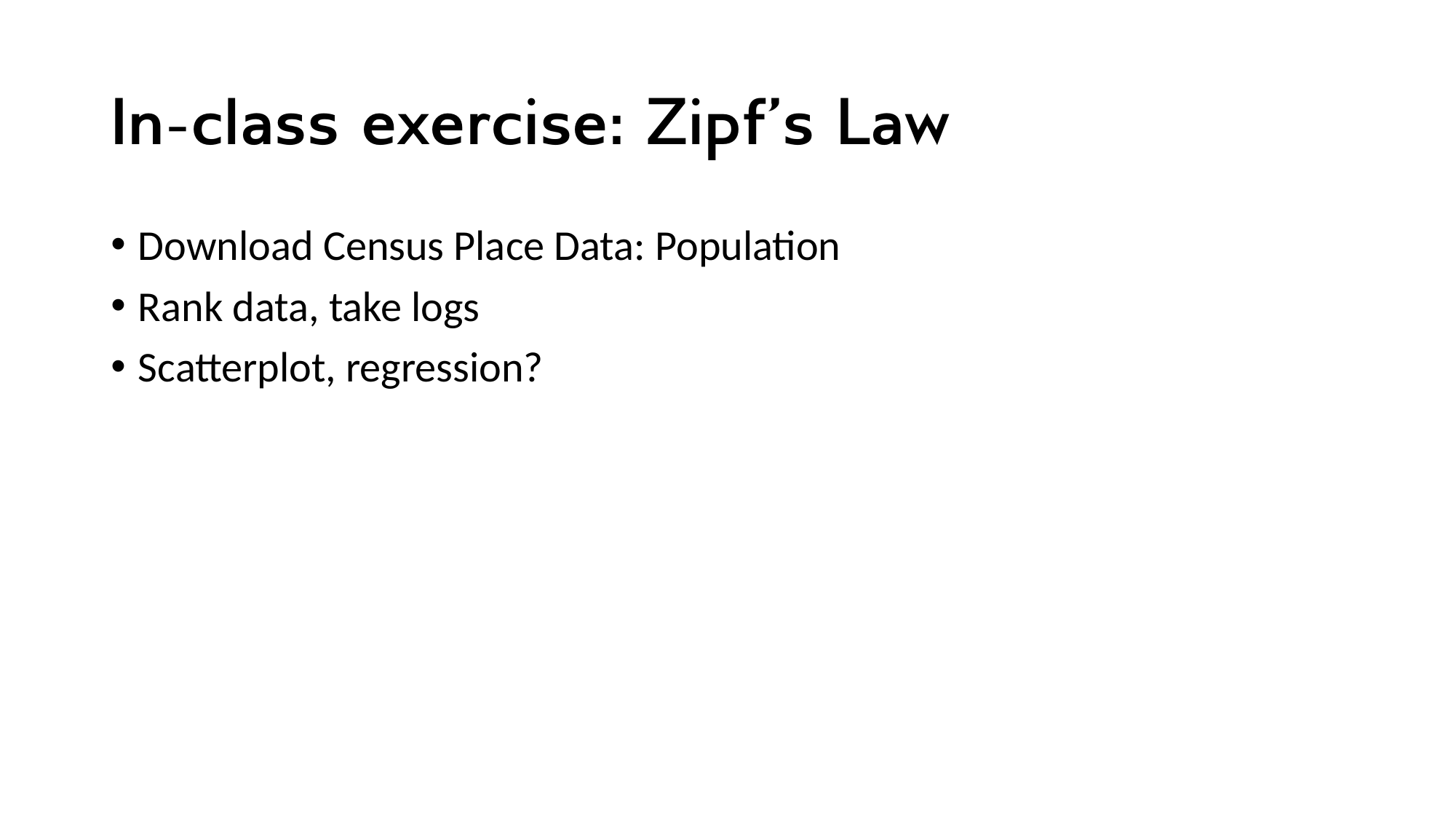

# In-class exercise: Zipf’s Law
Download Census Place Data: Population
Rank data, take logs
Scatterplot, regression?